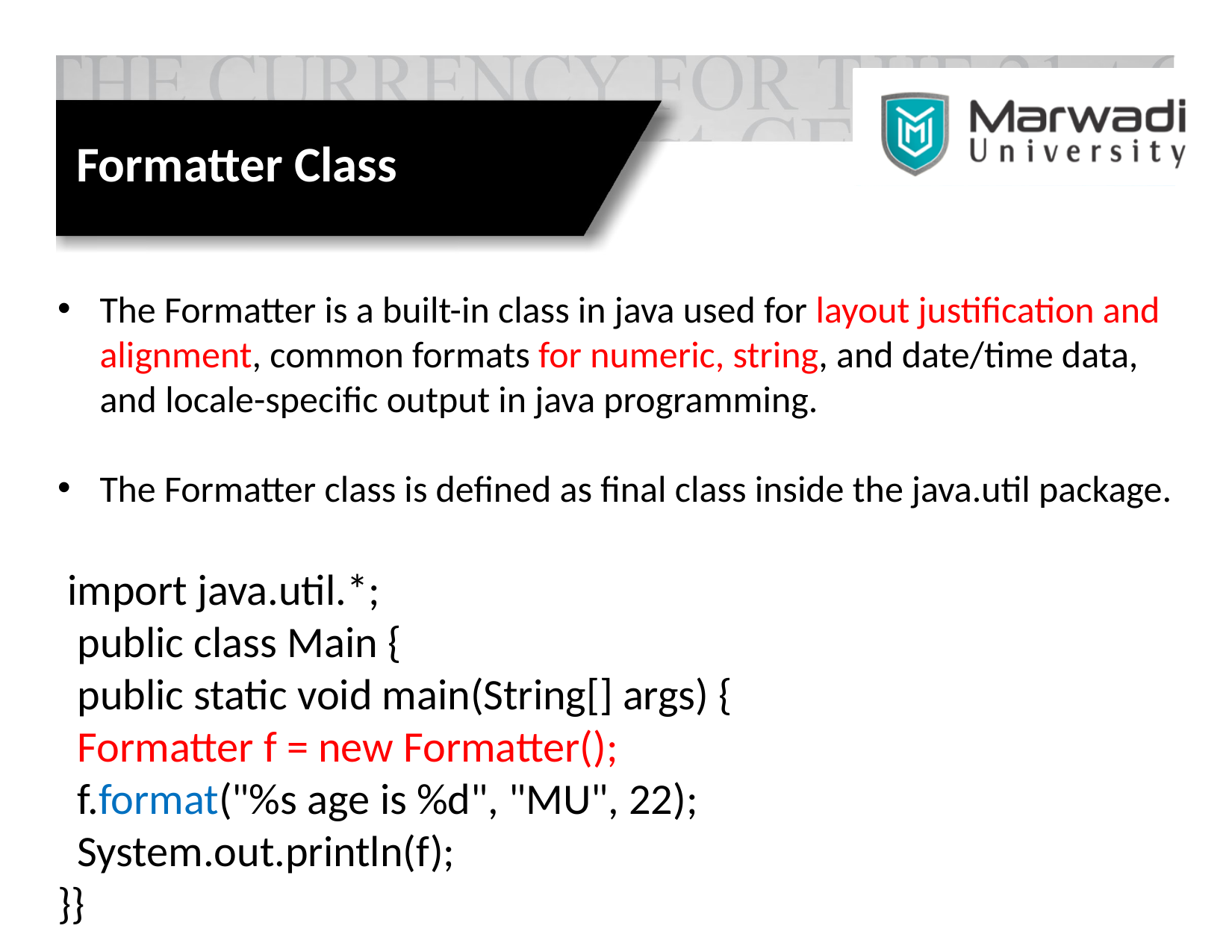

Formatter Class
The Formatter is a built-in class in java used for layout justification and alignment, common formats for numeric, string, and date/time data, and locale-specific output in java programming.

The Formatter class is defined as final class inside the java.util package.

 import java.util.*;
  public class Main {
  public static void main(String[] args) {
  Formatter f = new Formatter();
  f.format("%s age is %d", "MU", 22);
  System.out.println(f);
}}